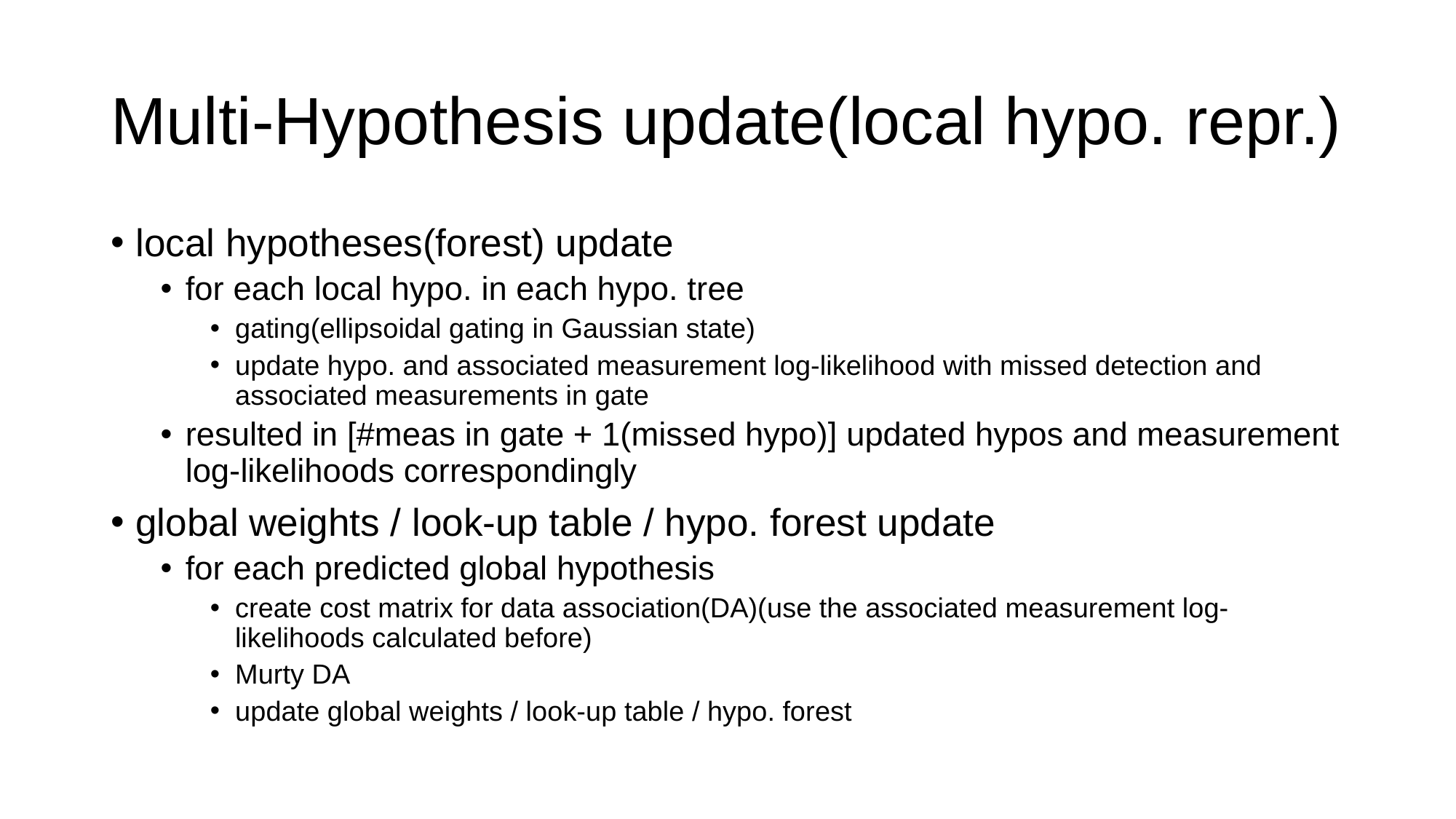

# Multi-Hypothesis update(local hypo. repr.)
local hypotheses(forest) update
for each local hypo. in each hypo. tree
gating(ellipsoidal gating in Gaussian state)
update hypo. and associated measurement log-likelihood with missed detection and associated measurements in gate
resulted in [#meas in gate + 1(missed hypo)] updated hypos and measurement log-likelihoods correspondingly
global weights / look-up table / hypo. forest update
for each predicted global hypothesis
create cost matrix for data association(DA)(use the associated measurement log-likelihoods calculated before)
Murty DA
update global weights / look-up table / hypo. forest